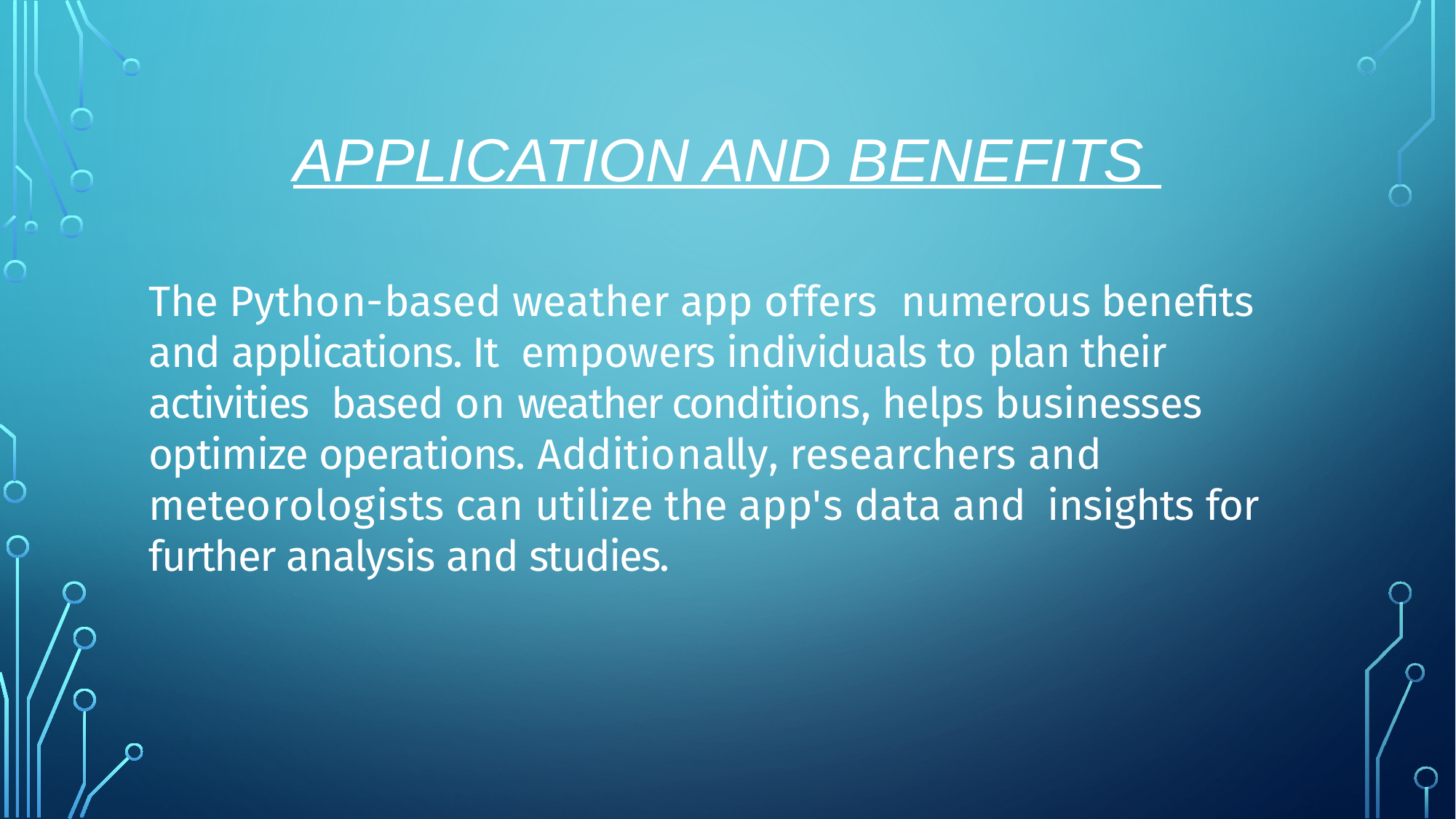

# Application and benefits
The Python-based weather app offers  numerous beneﬁts and applications. It  empowers individuals to plan their activities  based on weather conditions, helps businesses  optimize operations. Additionally, researchers and  meteorologists can utilize the app's data and  insights for further analysis and studies.